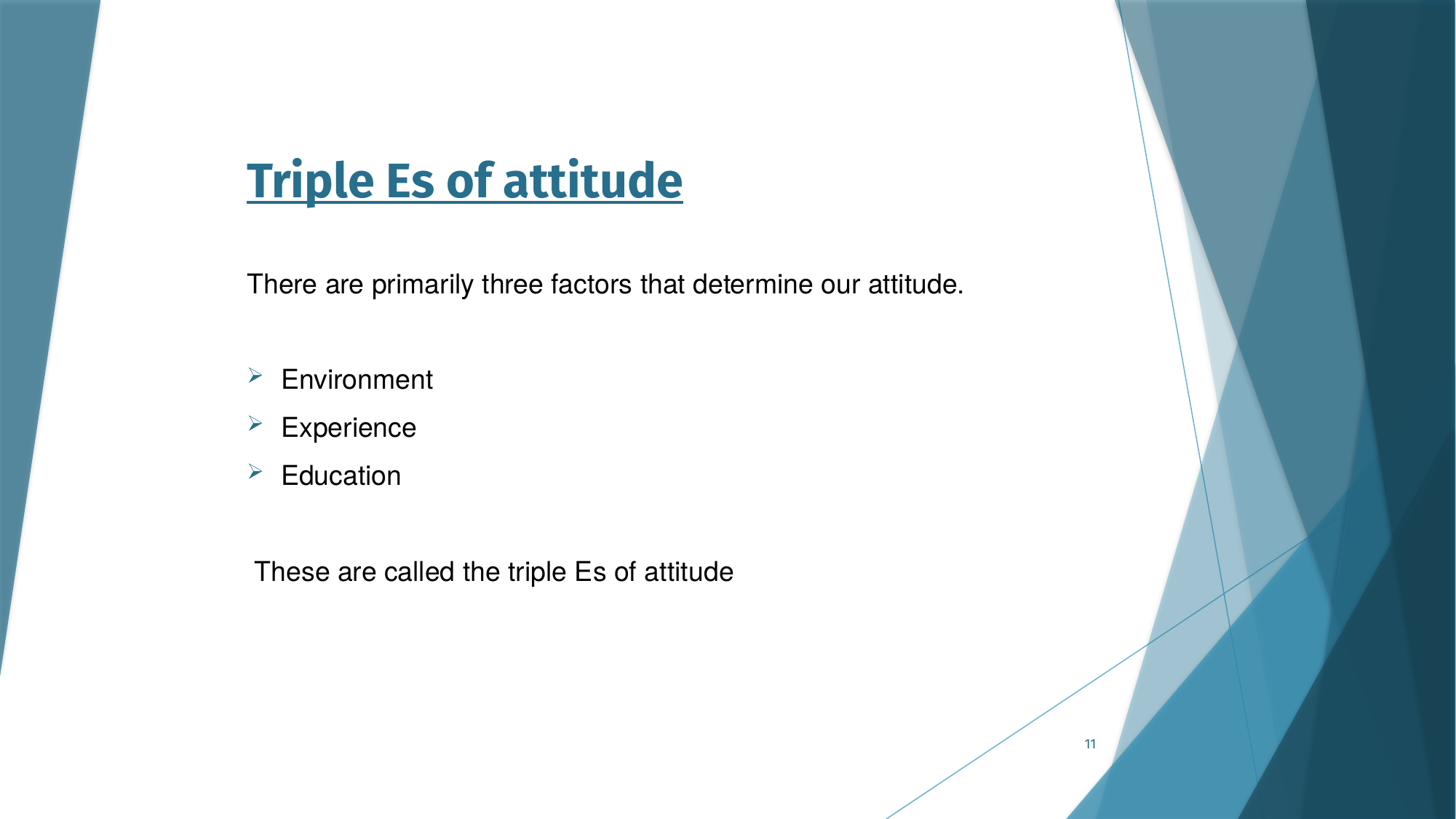

# Triple Es of attitude
There are primarily three factors that determine our attitude.

Environment
Experience
Education

 These are called the triple Es of attitude
11